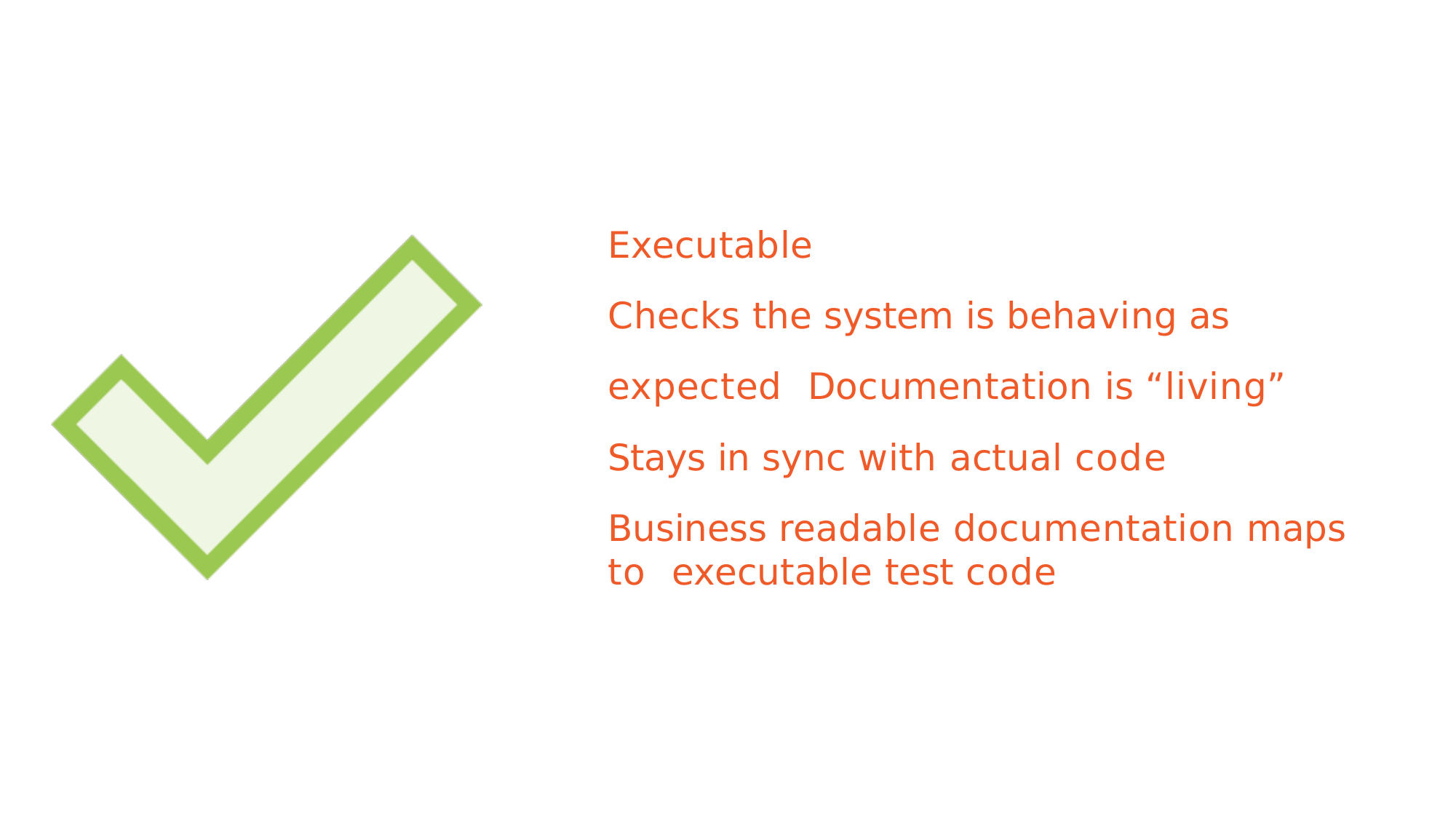

Executable
Checks the system is behaving as expected  Documentation is “living”
Stays in sync with actual code
Business readable documentation maps to  executable test code